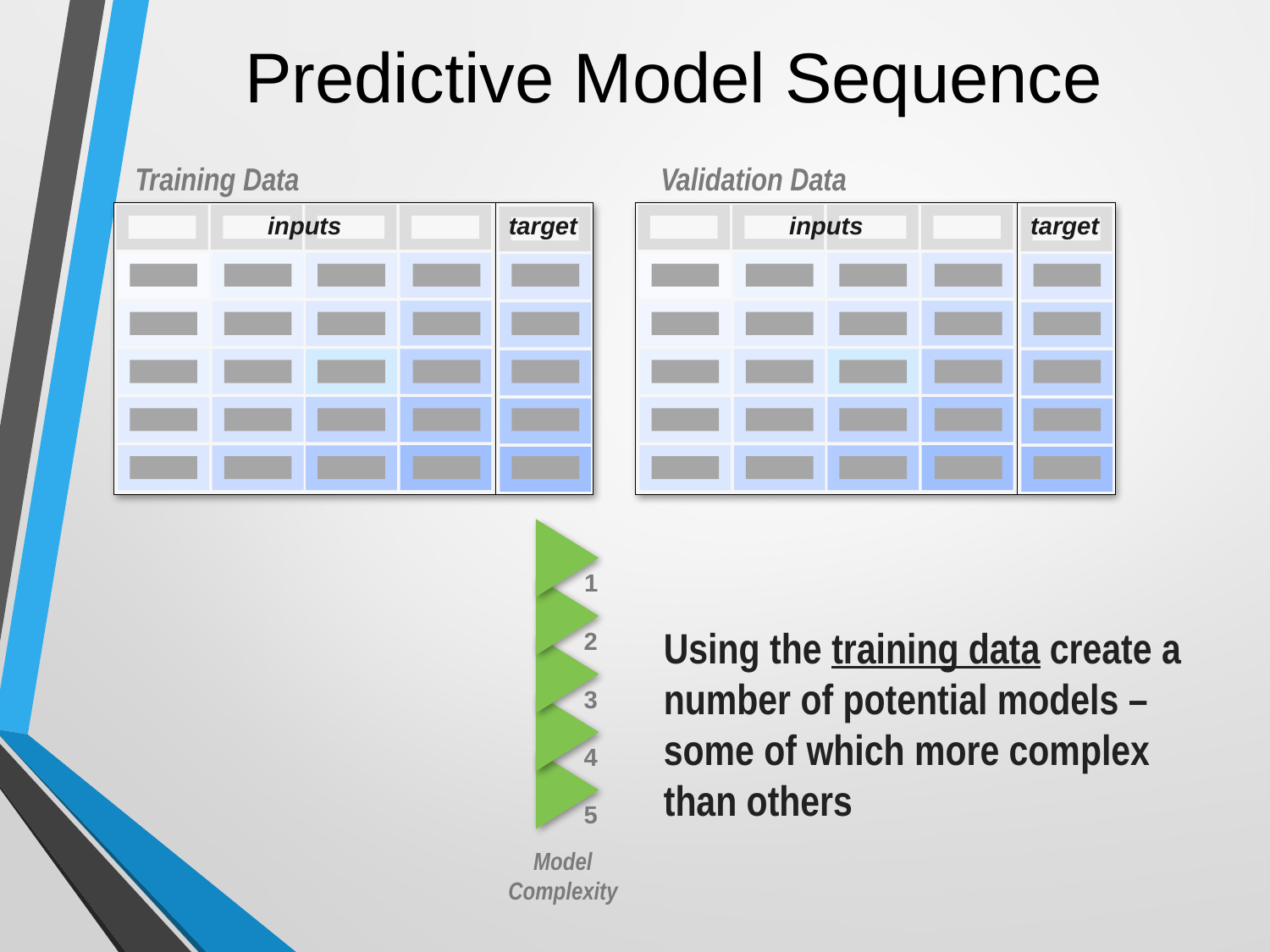

# Predictive Model Sequence
Training Data
Validation Data

target

inputs

target

inputs

1

2
Using the training data create a number of potential models – some of which more complex than others

3

4

5
Model
Complexity